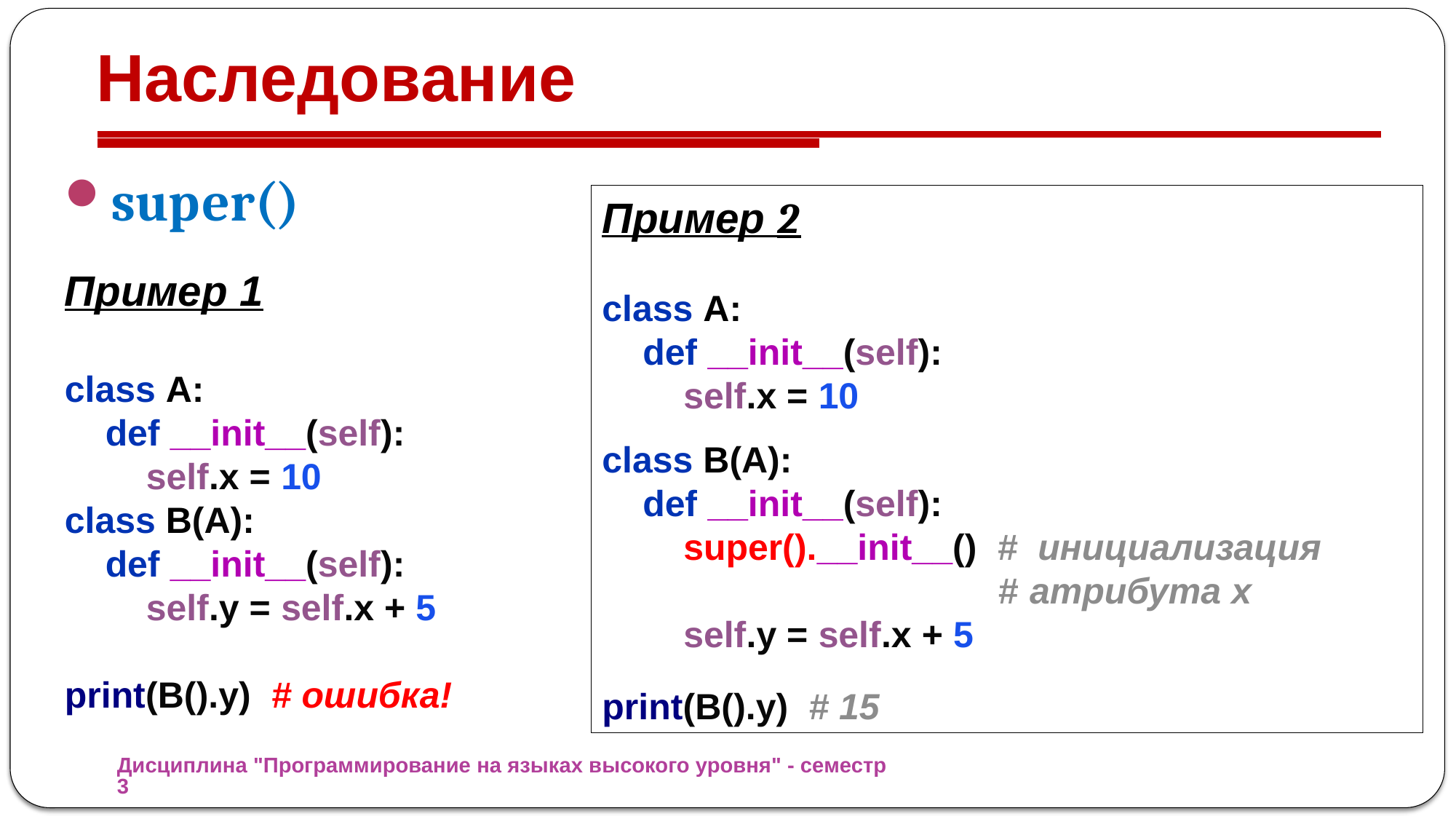

# Наследование
super()

Пример 2

class A:
    def __init__(self):
        self.x = 10
class B(A):
    def __init__(self):
        super().__init__()  #  инициализация
                                       # атрибута x
        self.y = self.x + 5
print(B().y)  # 15
Пример 1

class A:
    def __init__(self):
        self.x = 10
class B(A):
    def __init__(self):
        self.y = self.x + 5
print(B().y)  # ошибка!
Дисциплина "Программирование на языках высокого уровня" - семестр 3